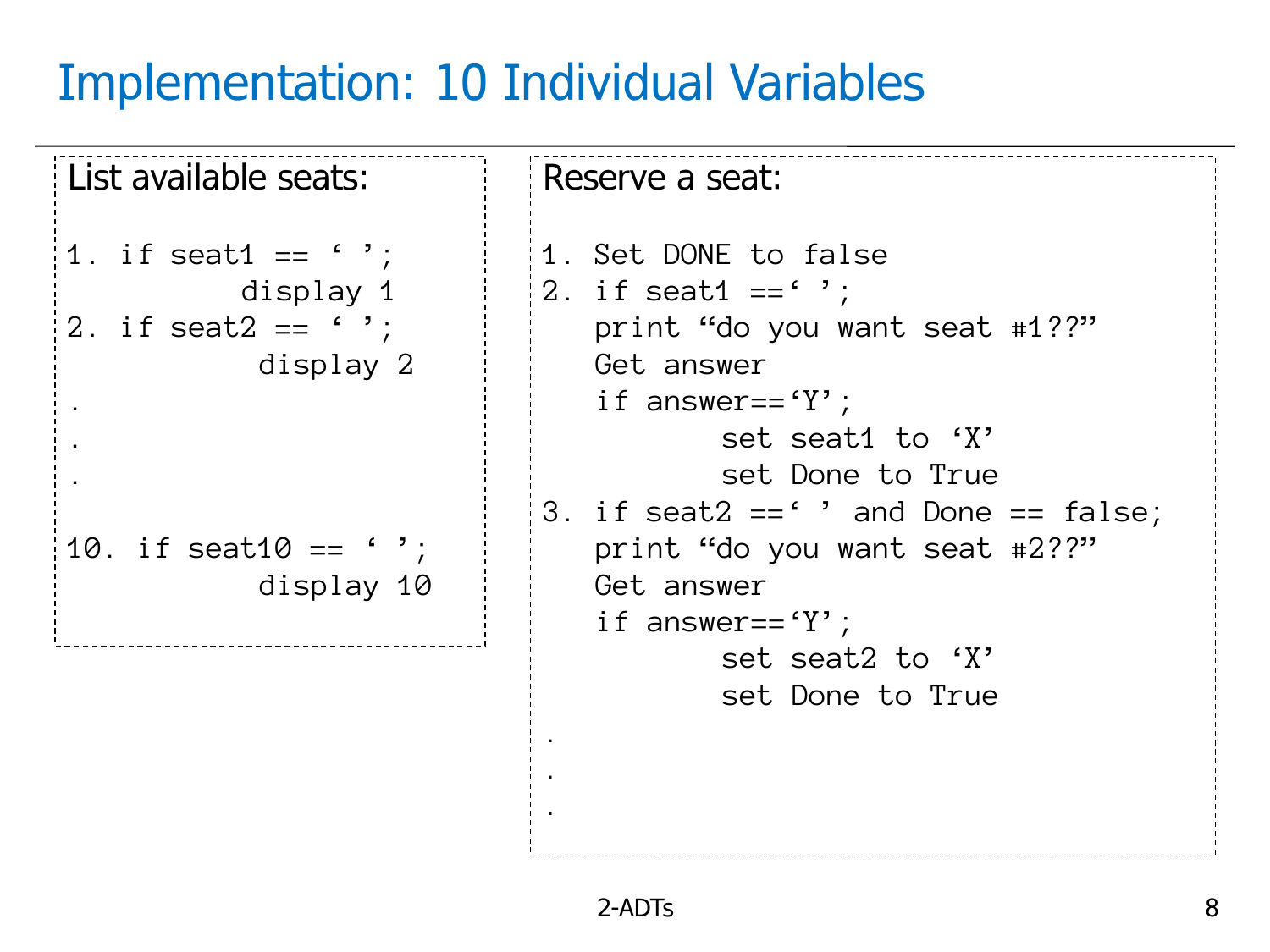

# Implementation: 10 Individual Variables
Reserve a seat:

1. Set DONE to false
2. if seat1 ==‘ ’;
	print “do you want seat #1??”
	Get answer
	if answer==‘Y’;
		set seat1 to ‘X’
		set Done to True
3. if seat2 ==‘ ’ and Done == false;
	print “do you want seat #2??”
	Get answer
	if answer==‘Y’;
		set seat2 to ‘X’
		set Done to True
.
.
.
List available seats:

1. if seat1 == ‘ ’;
		display 1
2. if seat2 == ‘ ’;
		 display 2
.
.
.

10. if seat10 == ‘ ’;
		 display 10
2-ADTs
8